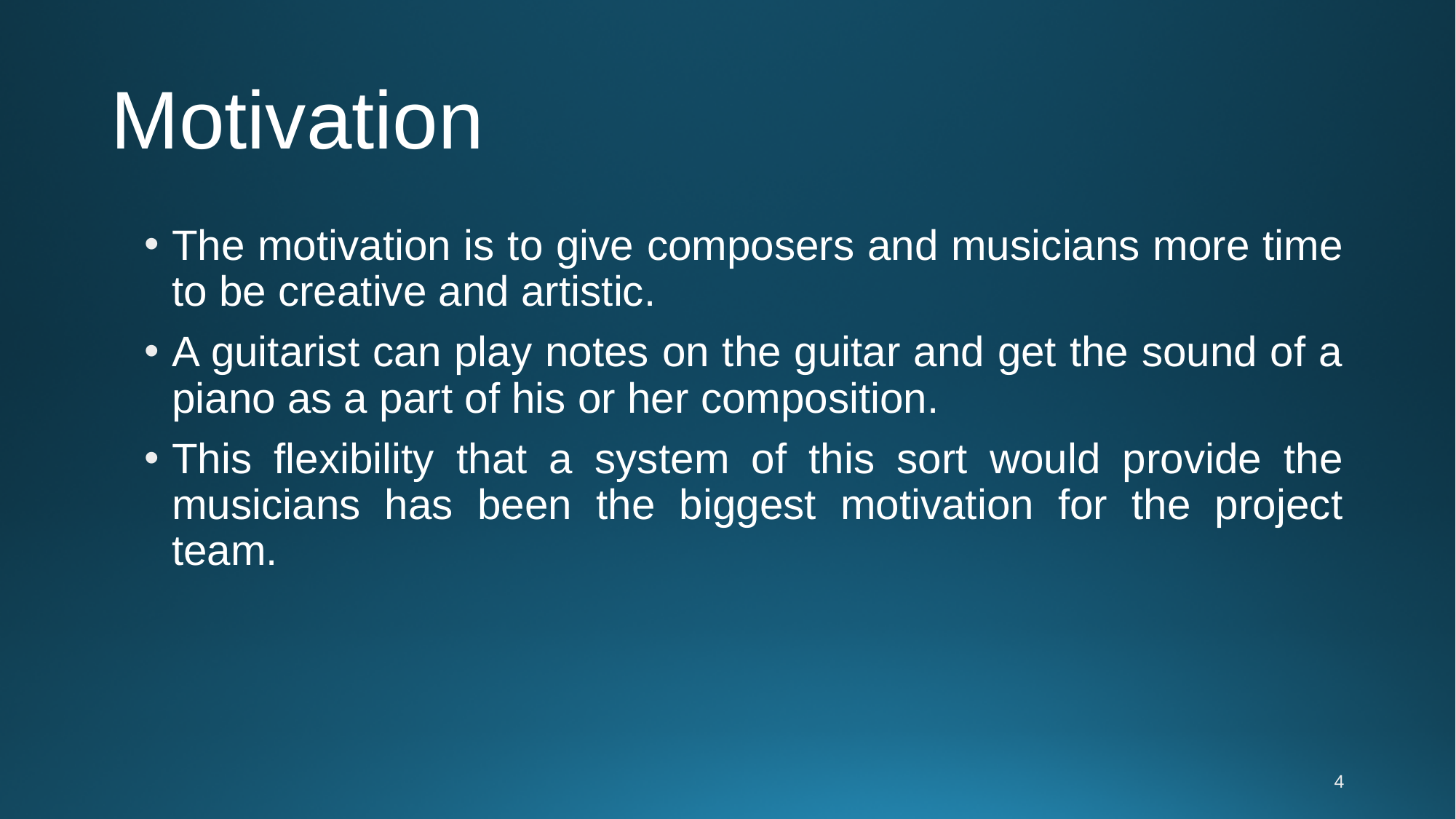

# Motivation
The motivation is to give composers and musicians more time to be creative and artistic.
A guitarist can play notes on the guitar and get the sound of a piano as a part of his or her composition.
This flexibility that a system of this sort would provide the musicians has been the biggest motivation for the project team.

4